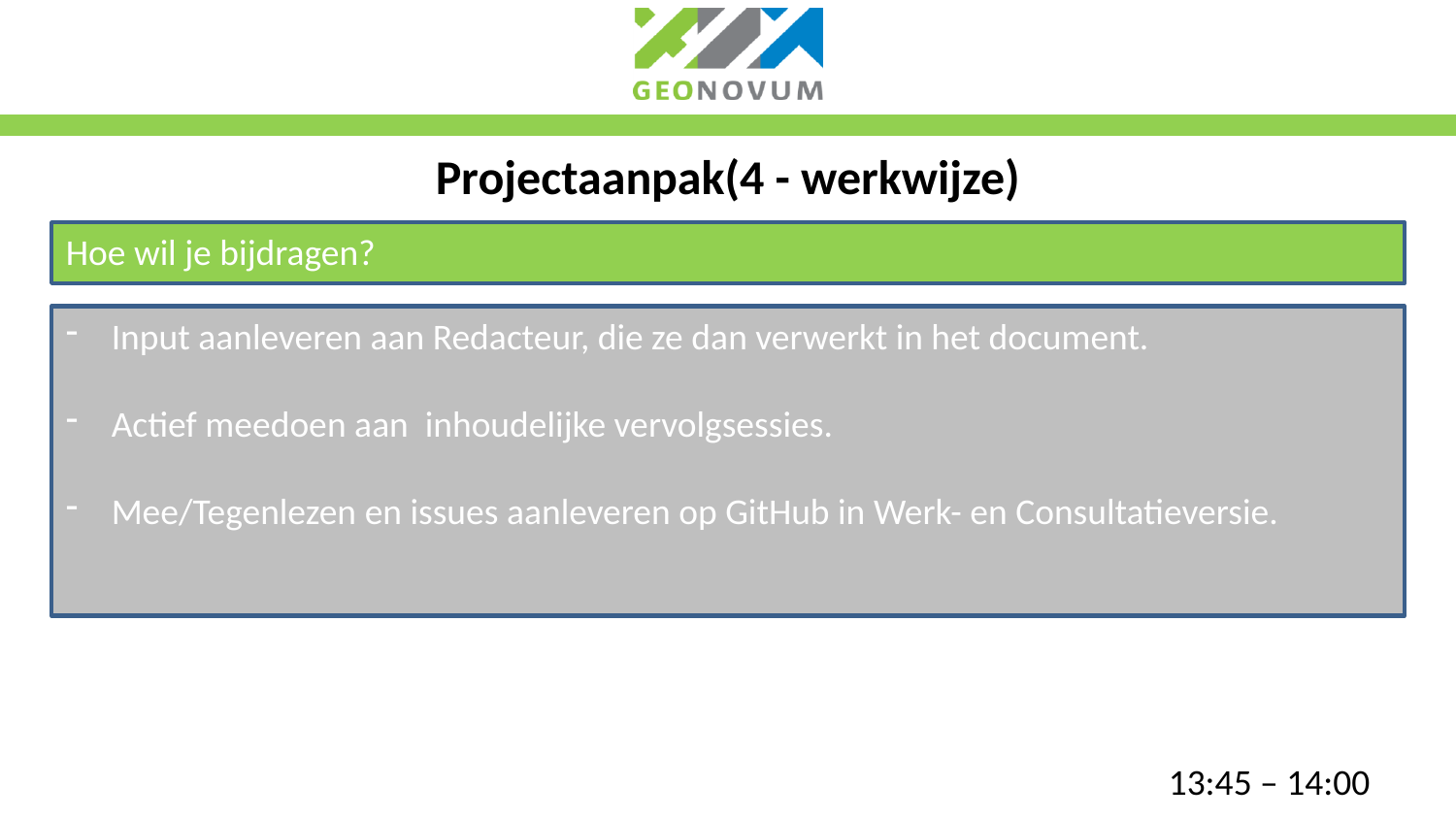

# Projectaanpak(4 - werkwijze)
Hoe wil je bijdragen?
Input aanleveren aan Redacteur, die ze dan verwerkt in het document.

Actief meedoen aan  inhoudelijke vervolgsessies.

Mee/Tegenlezen en issues aanleveren op GitHub in Werk- en Consultatieversie.
13:45 – 14:00